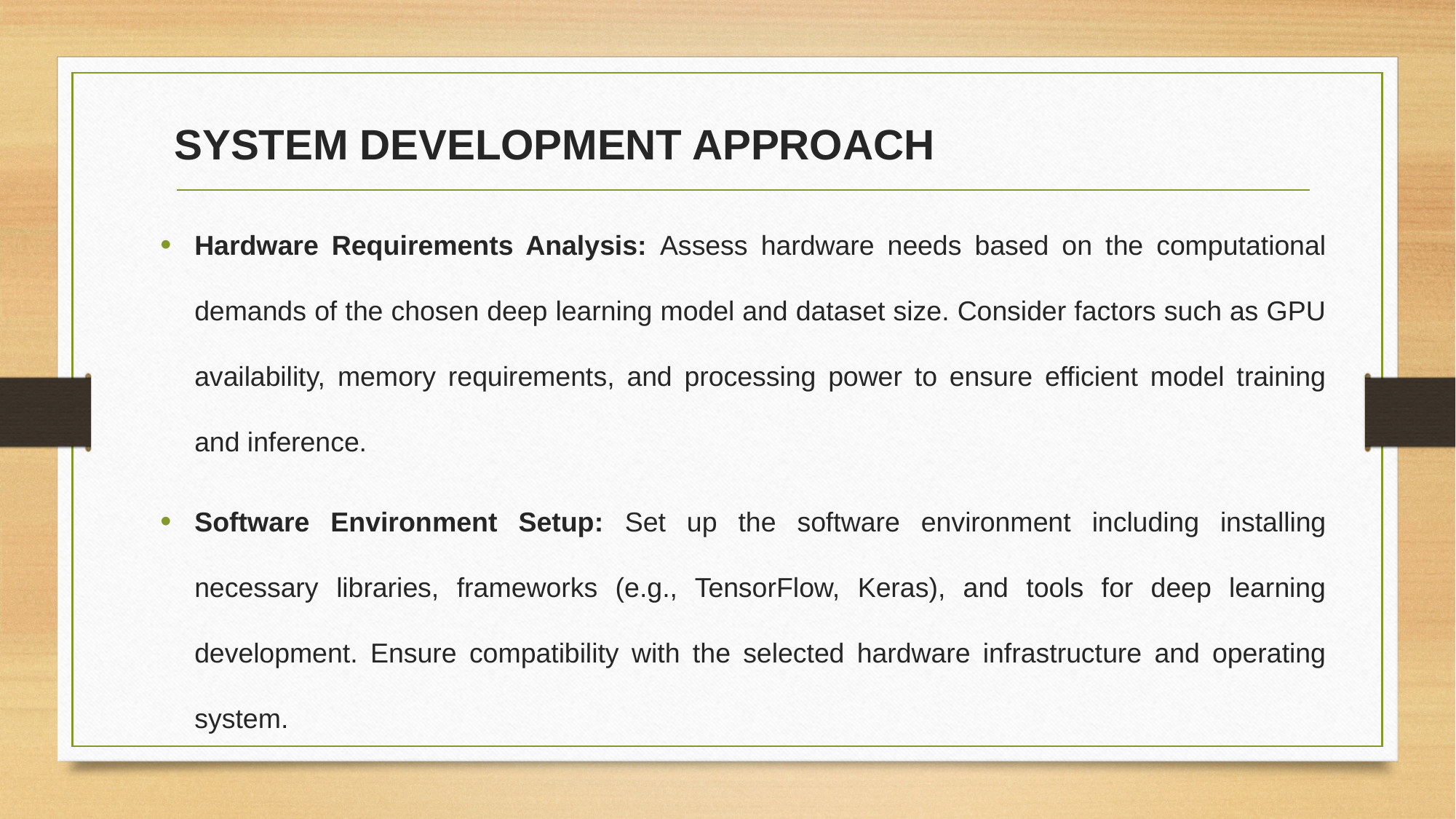

SYSTEM DEVELOPMENT APPROACH
Hardware Requirements Analysis: Assess hardware needs based on the computational demands of the chosen deep learning model and dataset size. Consider factors such as GPU availability, memory requirements, and processing power to ensure efficient model training and inference.
Software Environment Setup: Set up the software environment including installing necessary libraries, frameworks (e.g., TensorFlow, Keras), and tools for deep learning development. Ensure compatibility with the selected hardware infrastructure and operating system.